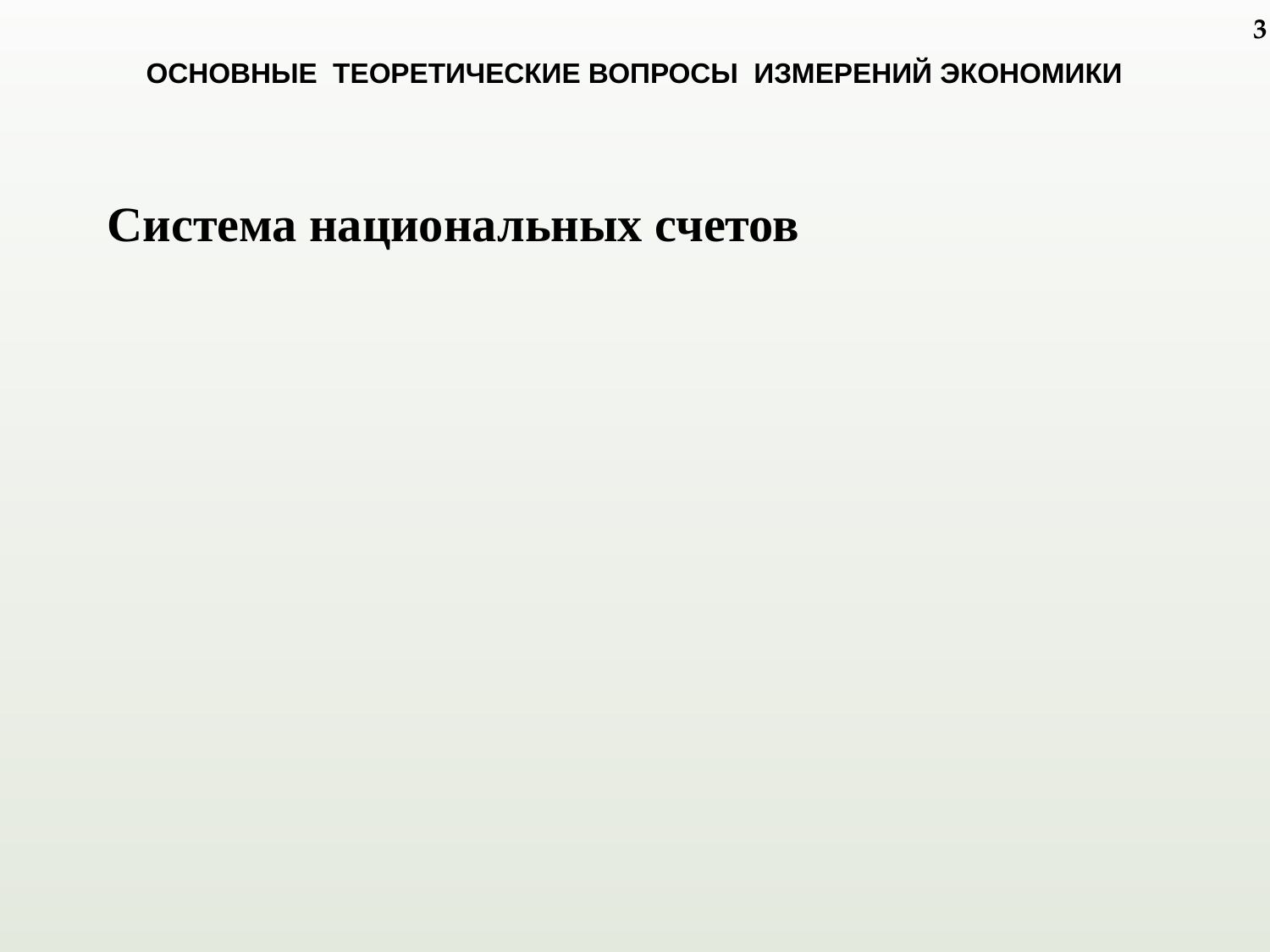

3
# ОСНОВНЫЕ  ТЕОРЕТИЧЕСКИЕ ВОПРОСЫ  ИЗМЕРЕНИЙ ЭКОНОМИКИ

Система национальных счетов